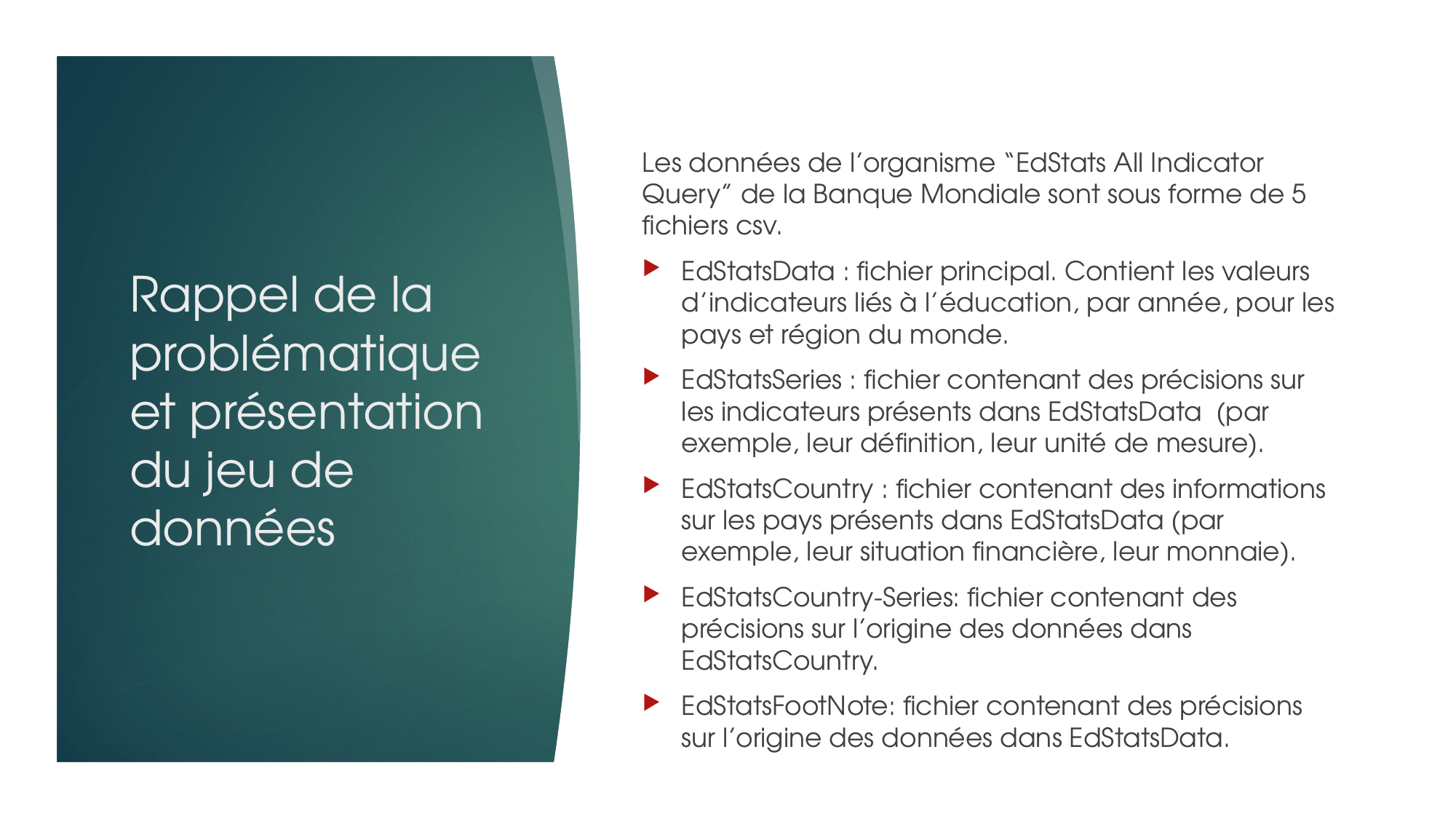

Les données de l’organisme “EdStats All Indicator Query” de la Banque Mondiale sont sous forme de 5 fichiers csv.
EdStatsData : fichier principal. Contient les valeurs d’indicateurs liés à l’éducation, par année, pour les pays et région du monde.
EdStatsSeries : fichier contenant des précisions sur les indicateurs présents dans EdStatsData  (par exemple, leur définition, leur unité de mesure).
EdStatsCountry : fichier contenant des informations sur les pays présents dans EdStatsData (par exemple, leur situation financière, leur monnaie).
EdStatsCountry-Series: fichier contenant des précisions sur l’origine des données dans EdStatsCountry.
EdStatsFootNote: fichier contenant des précisions sur l’origine des données dans EdStatsData.

# Rappel de la problématique et présentation du jeu de données